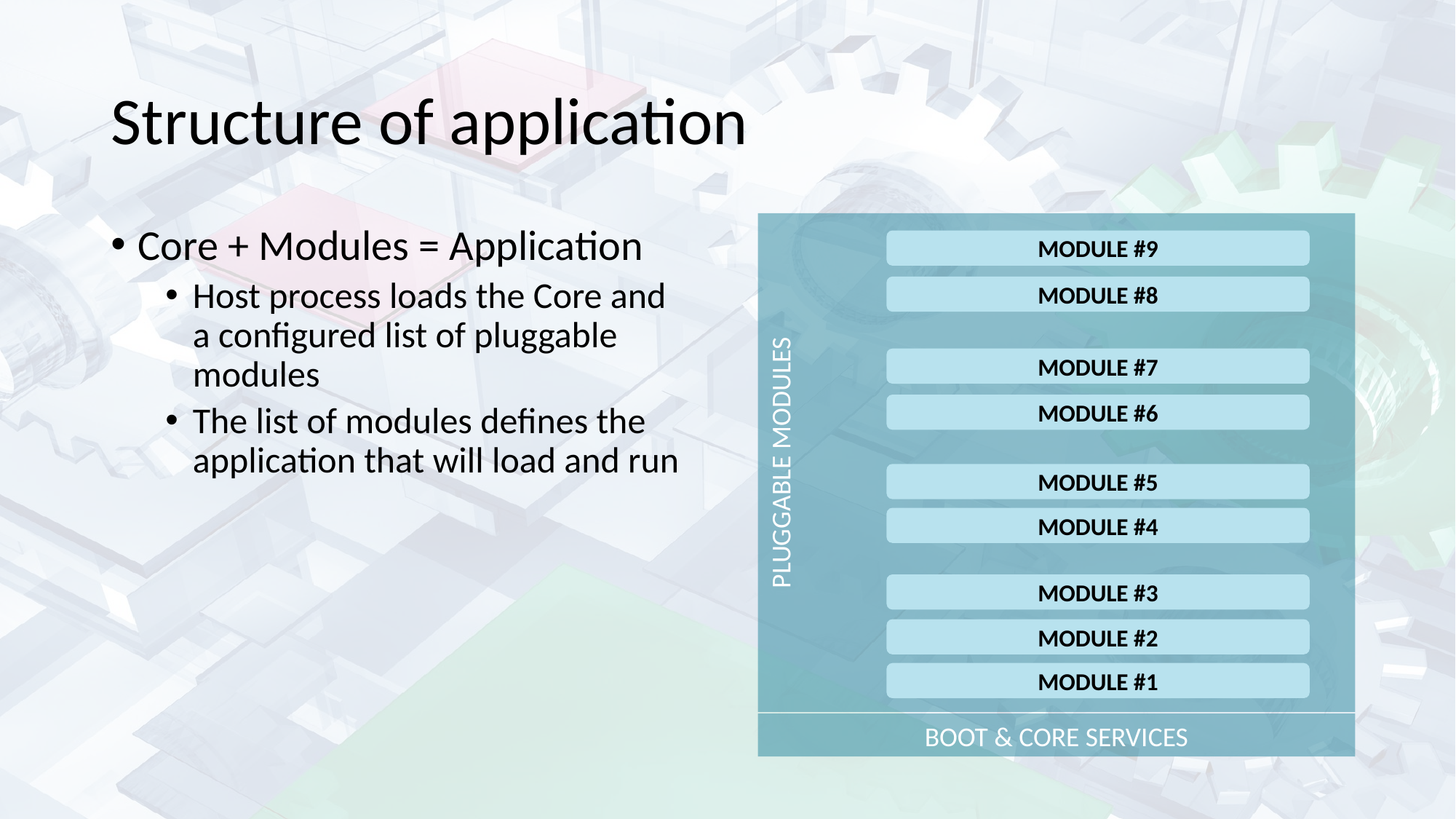

# Structure of application
PLUGGABLE MODULES
Core + Modules = Application
Host process loads the Core and a configured list of pluggable modules
The list of modules defines the application that will load and run
MODULE #9
MODULE #8
MODULE #7
MODULE #6
MODULE #5
MODULE #4
MODULE #3
MODULE #2
MODULE #1
BOOT & CORE SERVICES